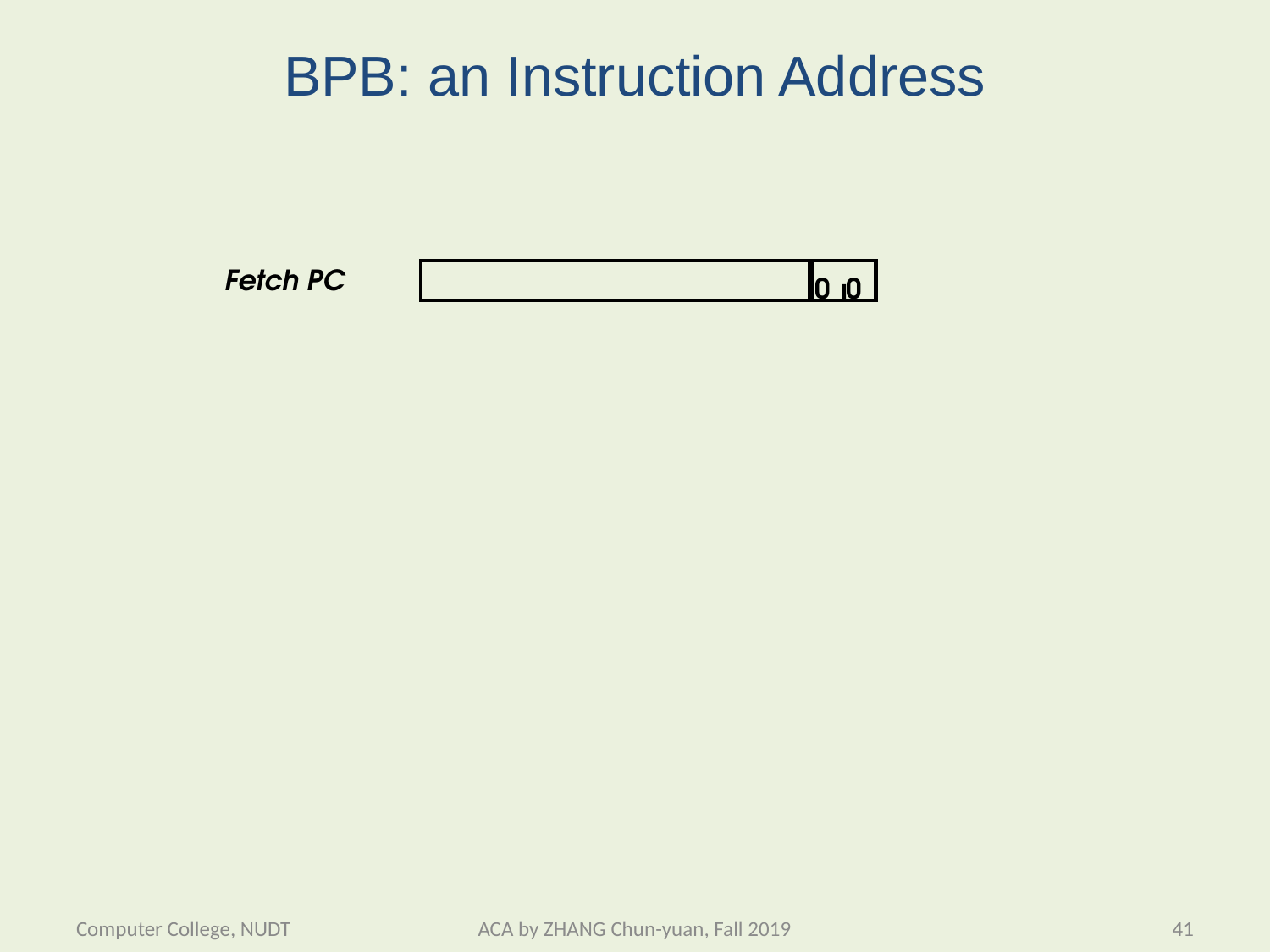

# BPB: an Instruction Address
Fetch PC

0
0
Computer College, NUDT
ACA by ZHANG Chun-yuan, Fall 2019
41